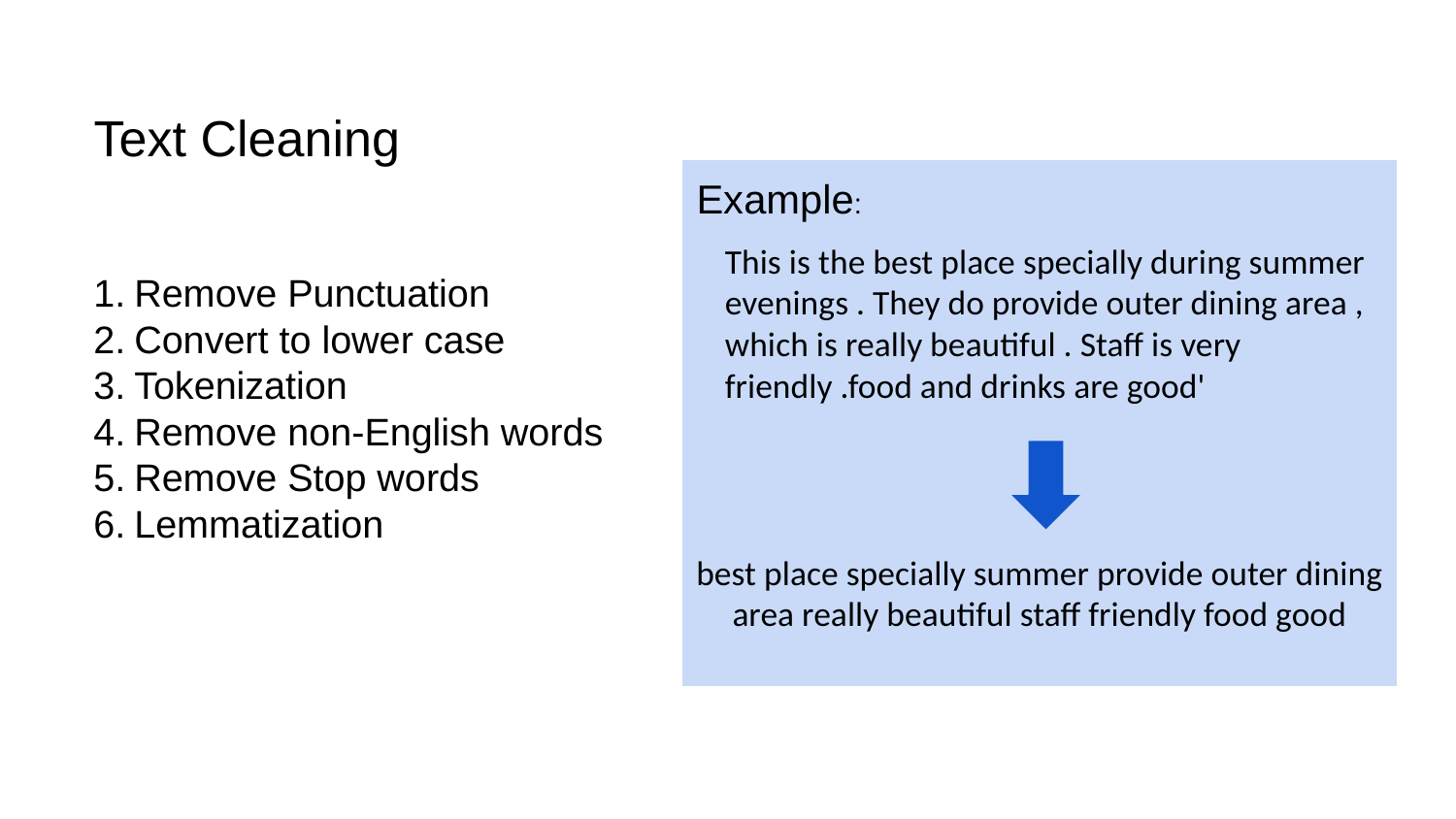

# Text Cleaning

Example:

Remove Punctuation
Convert to lower case
Tokenization
Remove non-English words
Remove Stop words
Lemmatization

This is the best place specially during summer evenings . They do provide outer dining area , which is really beautiful . Staff is very friendly .food and drinks are good'

best place specially summer provide outer dining area really beautiful staff friendly food good